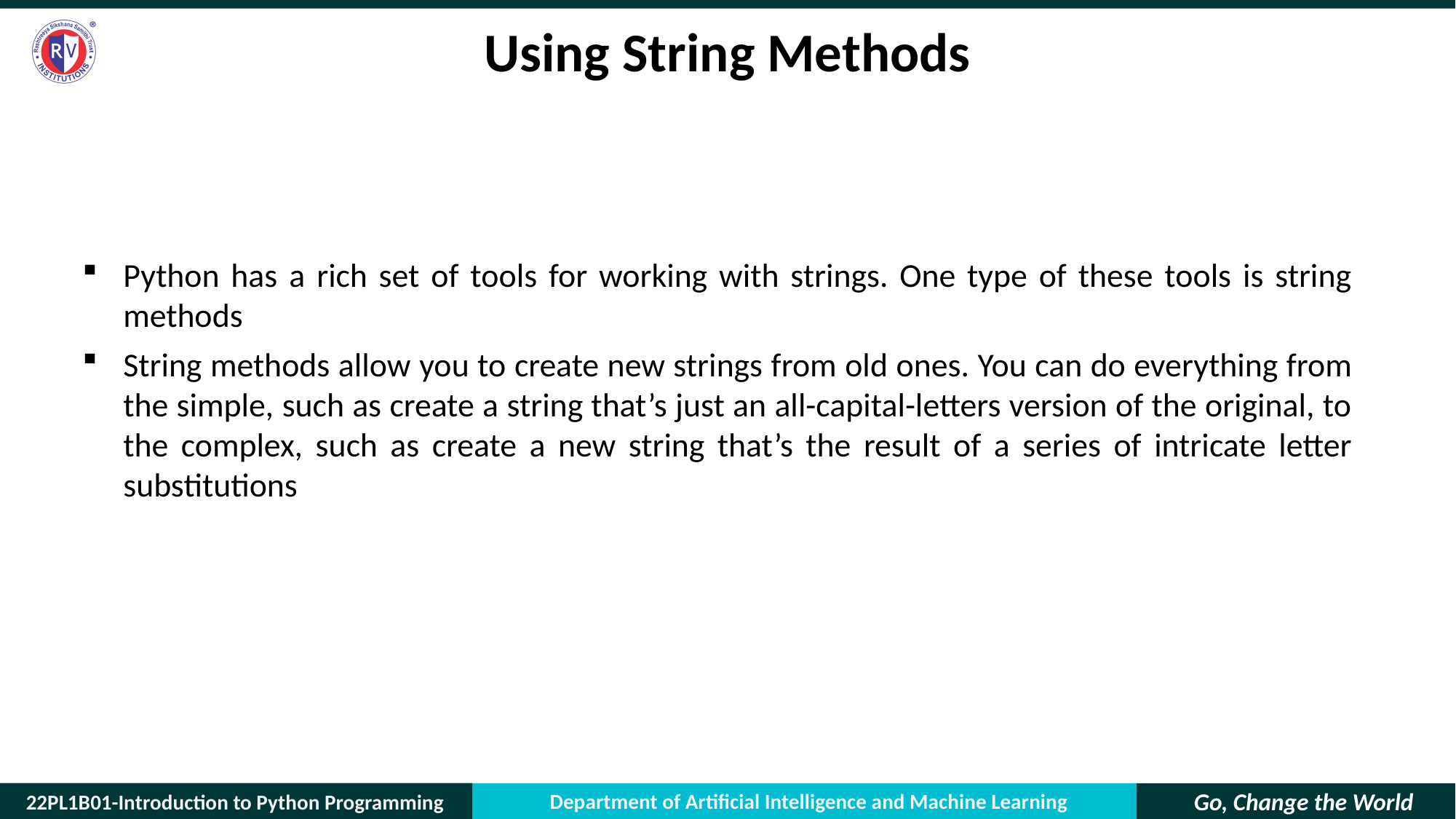

# Using String Methods
Python has a rich set of tools for working with strings. One type of these tools is string methods
String methods allow you to create new strings from old ones. You can do everything from the simple, such as create a string that’s just an all-capital-letters version of the original, to the complex, such as create a new string that’s the result of a series of intricate letter substitutions